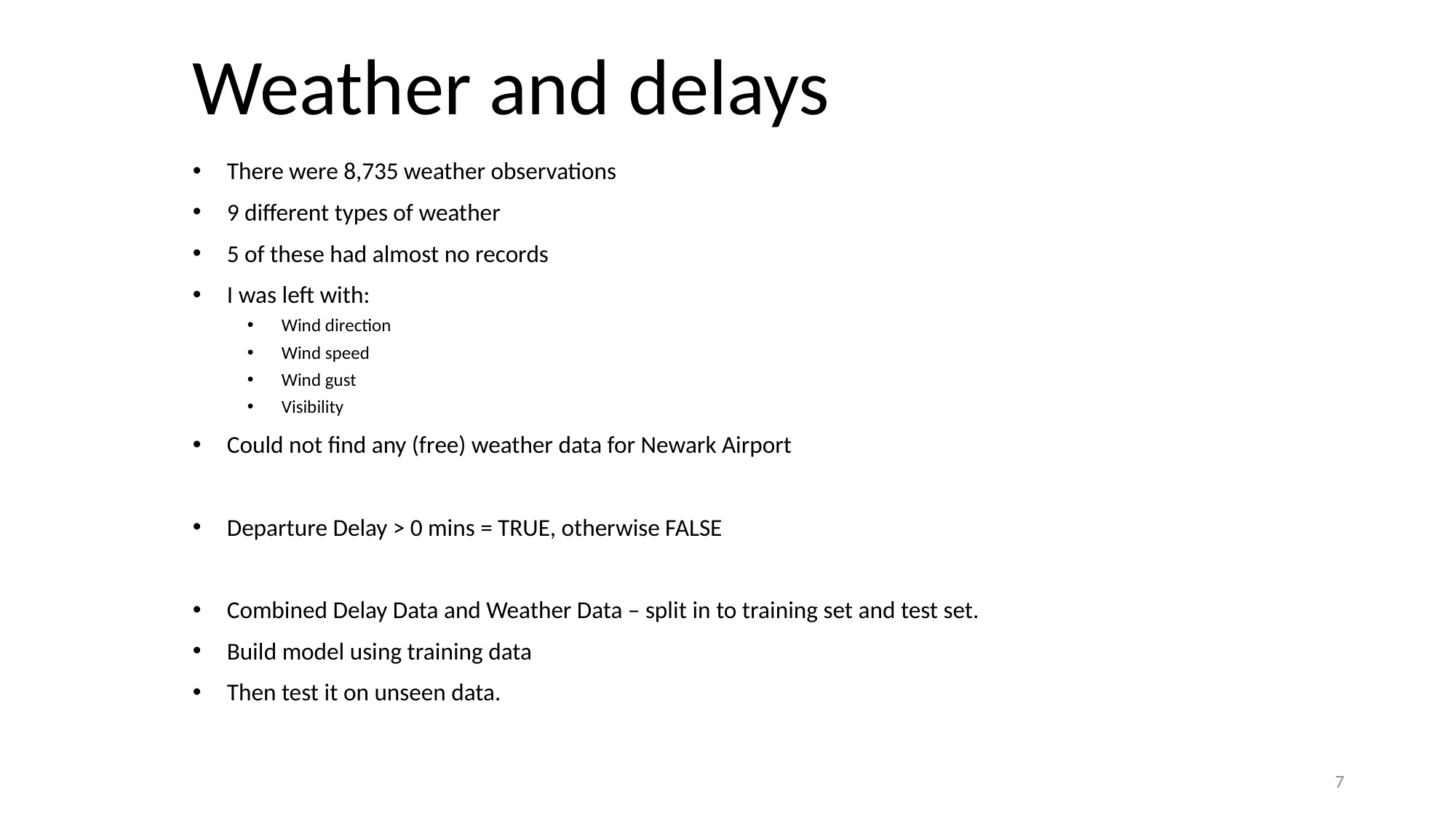

# Weather and delays
There were 8,735 weather observations
9 different types of weather
5 of these had almost no records
I was left with:
Wind direction
Wind speed
Wind gust
Visibility
Could not find any (free) weather data for Newark Airport

Departure Delay > 0 mins = TRUE, otherwise FALSE

Combined Delay Data and Weather Data – split in to training set and test set.
Build model using training data
Then test it on unseen data.
7